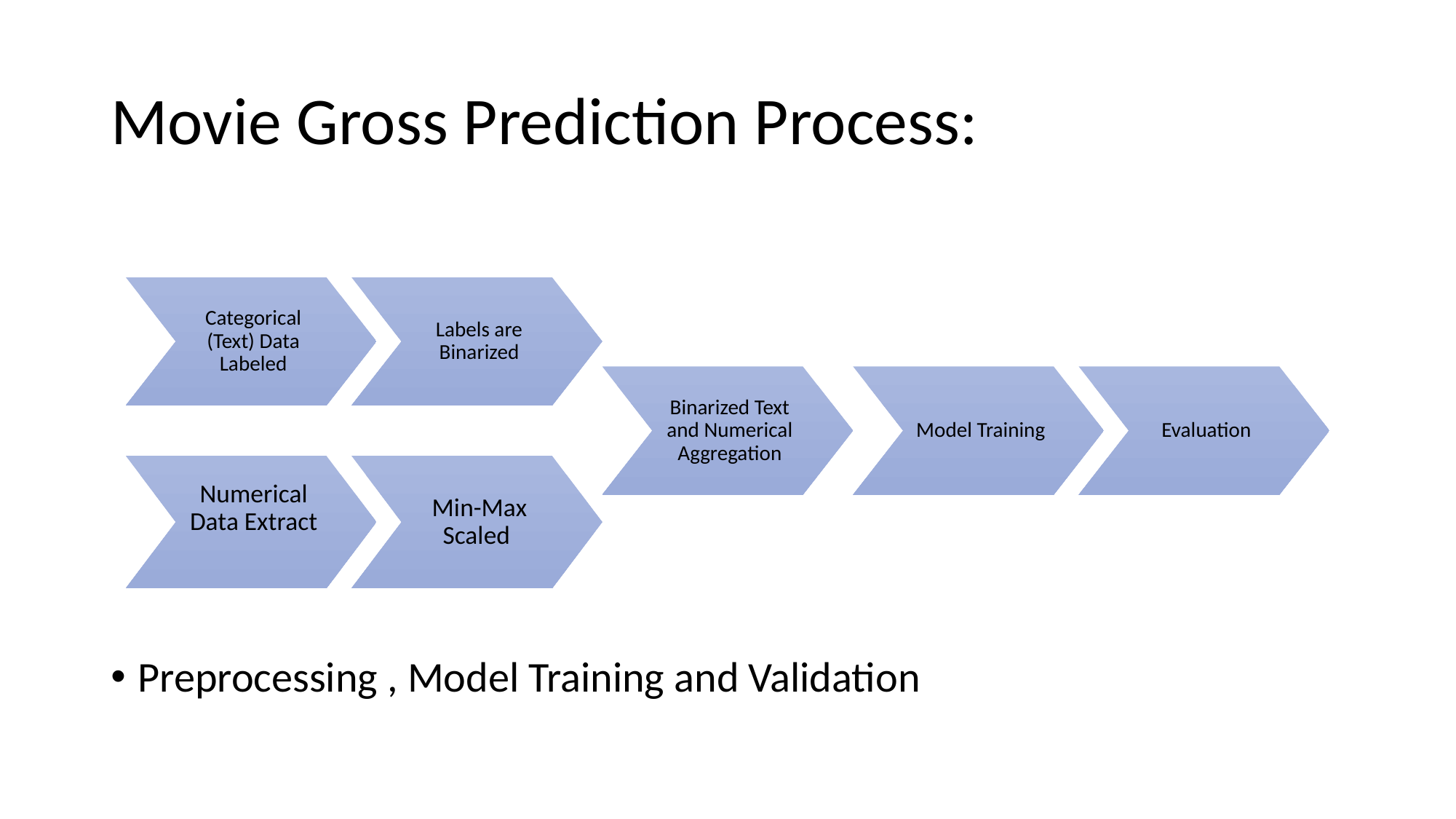

# Movie Gross Prediction Process:

Preprocessing , Model Training and Validation
Categorical (Text) Data Labeled
Labels are Binarized
Binarized Text and Numerical Aggregation
Model Training
Numerical Data Extract
Min-Max Scaled
Evaluation